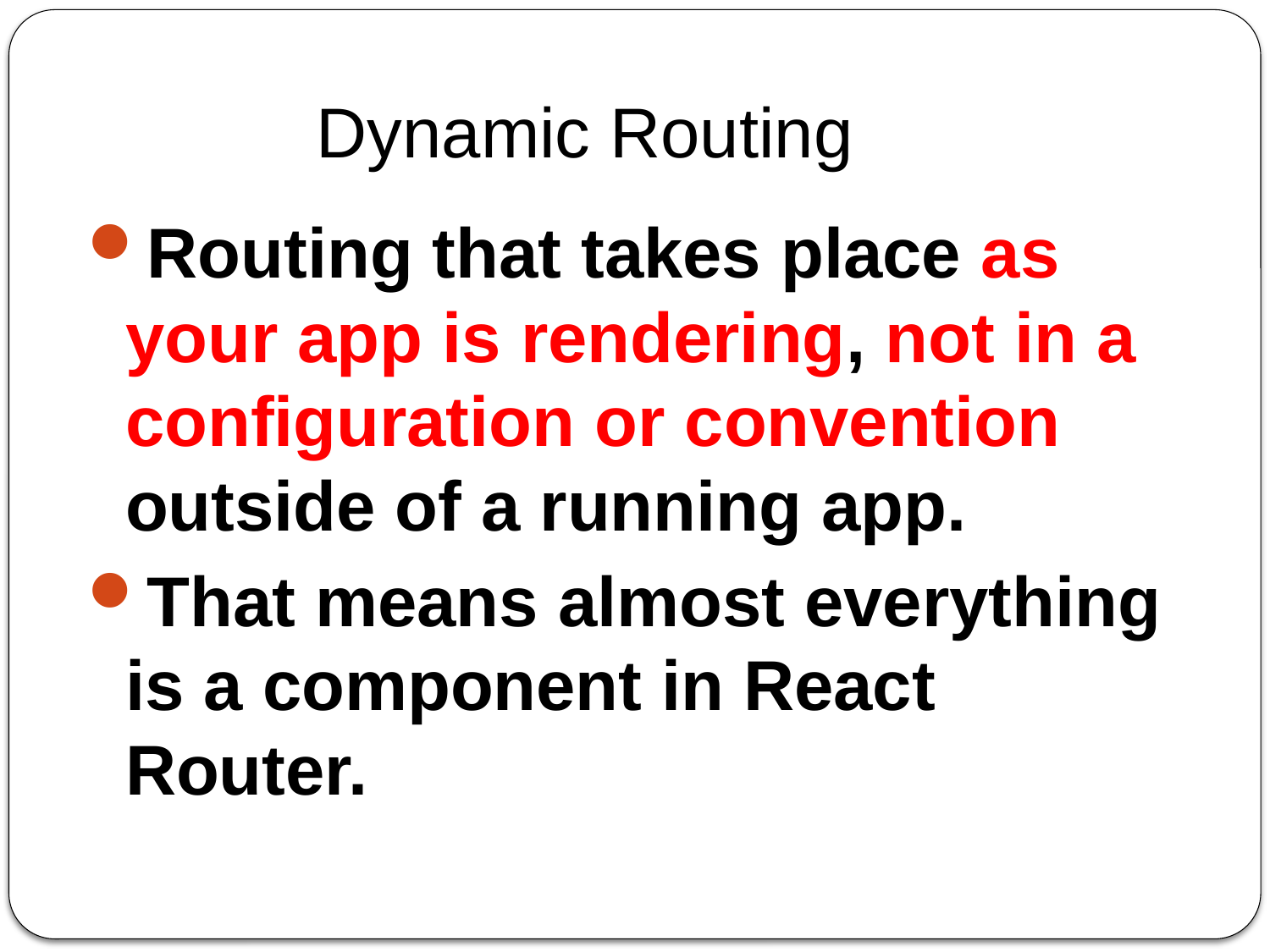

# Dynamic Routing
Routing that takes place as your app is rendering, not in a configuration or convention outside of a running app.
That means almost everything is a component in React Router.